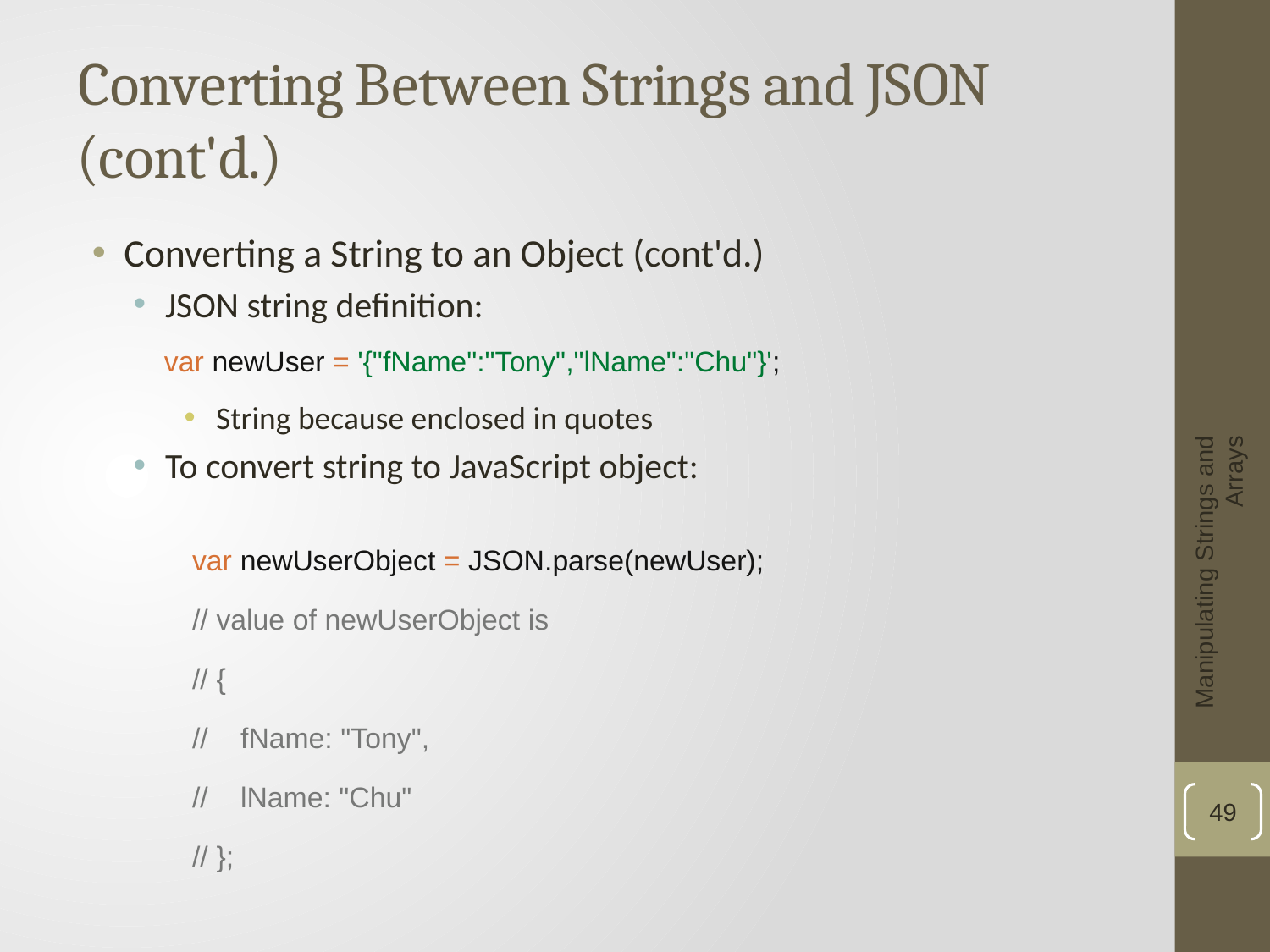

# Converting Between Strings and JSON (cont'd.)
Converting a String to an Object (cont'd.)
JSON string definition:

String because enclosed in quotes
To convert string to JavaScript object:
var newUser = '{"fName":"Tony","lName":"Chu"}';
var newUserObject = JSON.parse(newUser);
// value of newUserObject is
// {
//    fName: "Tony",
//    lName: "Chu"
// };
Manipulating Strings and Arrays
49